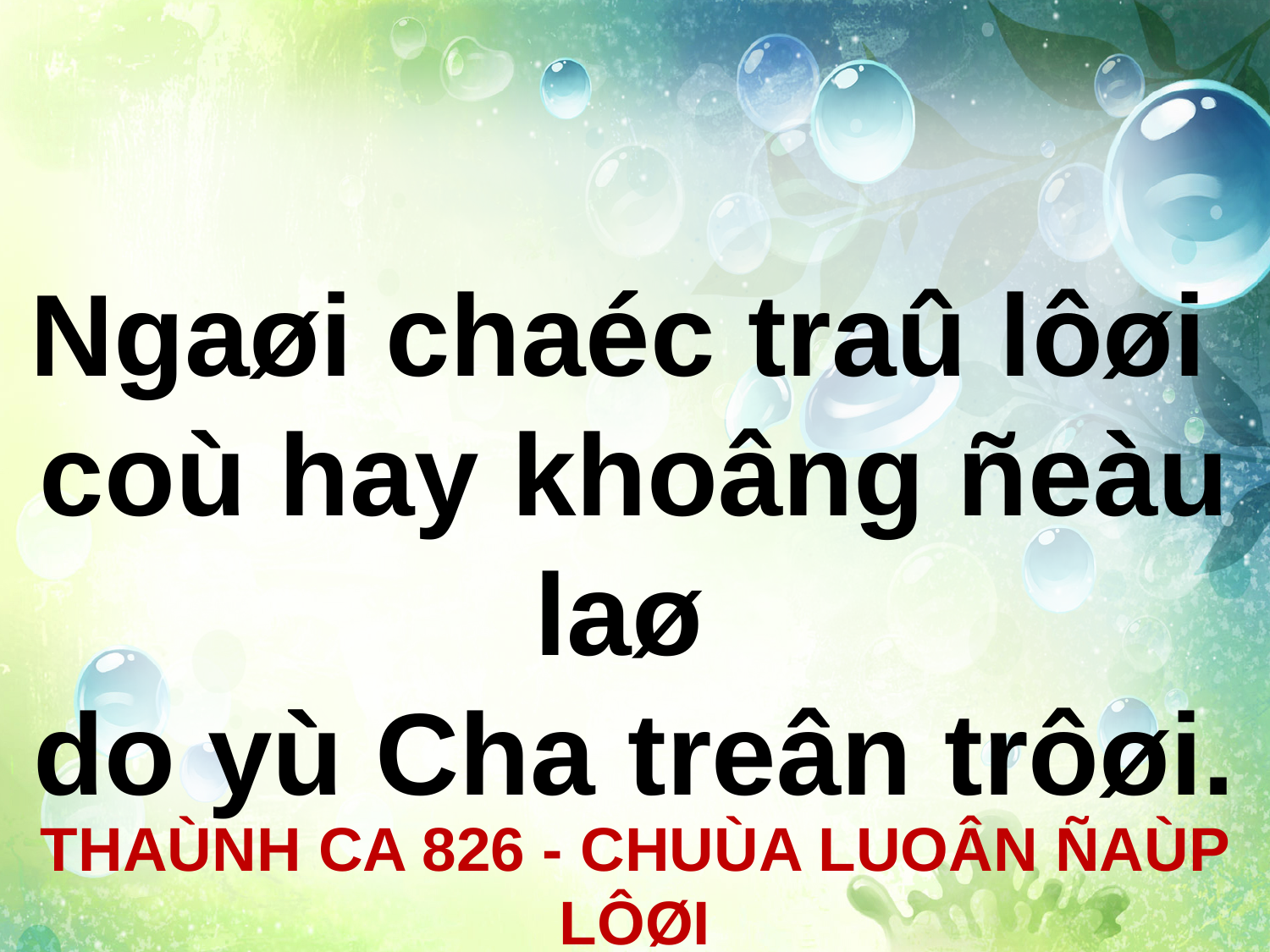

Ngaøi chaéc traû lôøi
coù hay khoâng ñeàu laø
do yù Cha treân trôøi.
THAÙNH CA 826 - CHUÙA LUOÂN ÑAÙP LÔØI